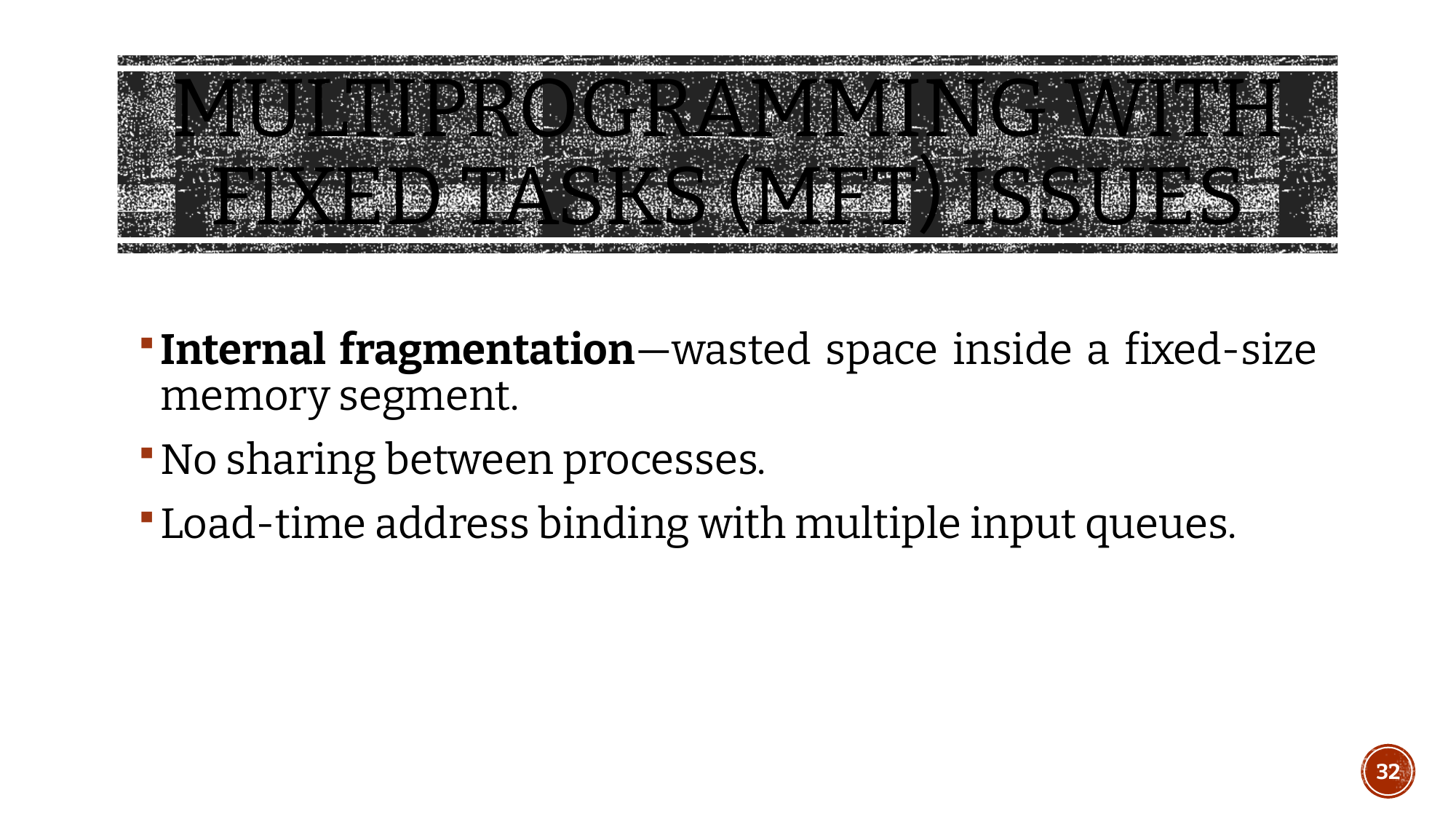

# Multiprogramming with Fixed Tasks (MFT) issues

Internal fragmentation—wasted space inside a fixed-size memory segment.
No sharing between processes.
Load-time address binding with multiple input queues.

32